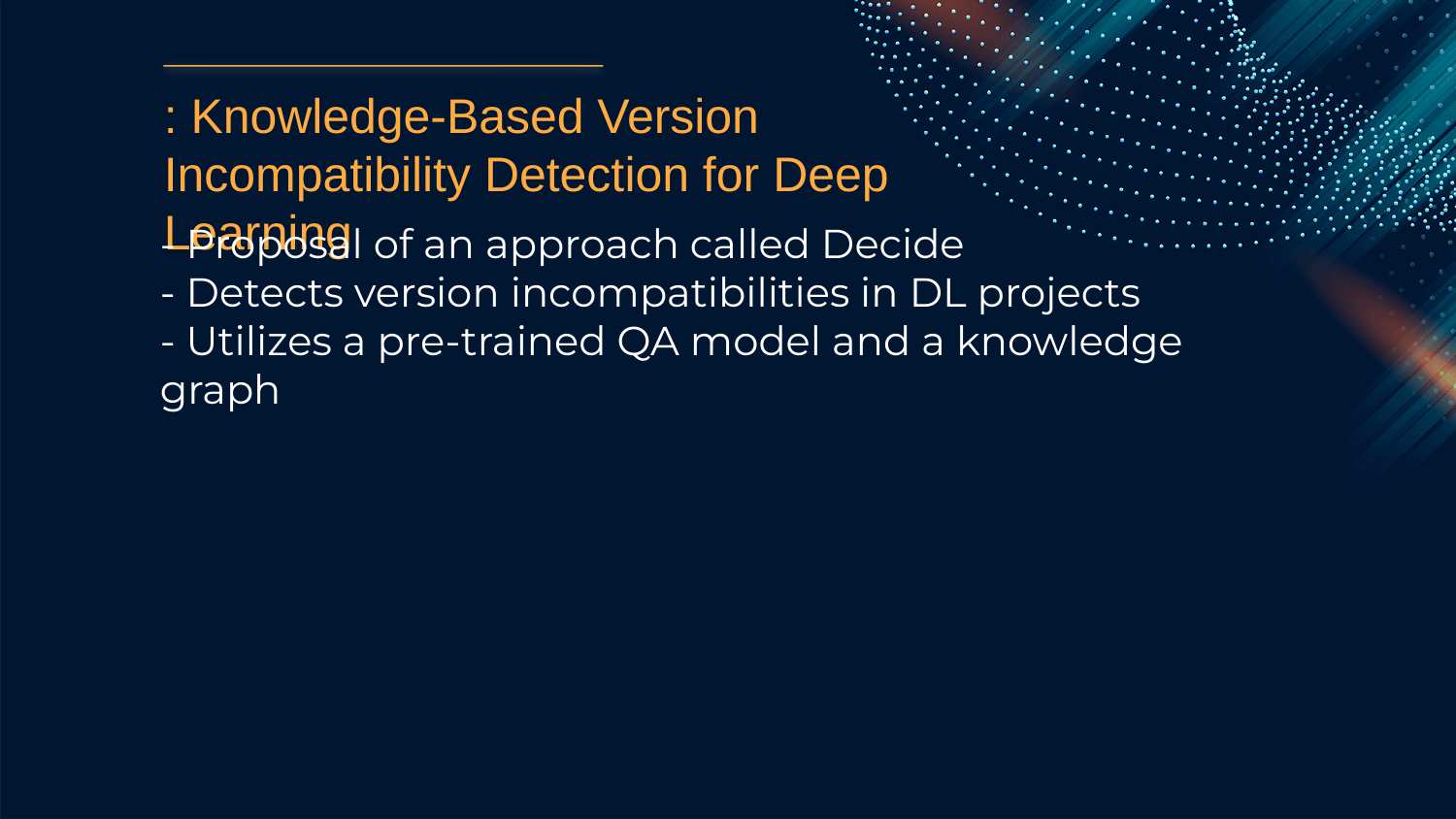

: Knowledge-Based Version Incompatibility Detection for Deep Learning
- Proposal of an approach called Decide
- Detects version incompatibilities in DL projects
- Utilizes a pre-trained QA model and a knowledge graph